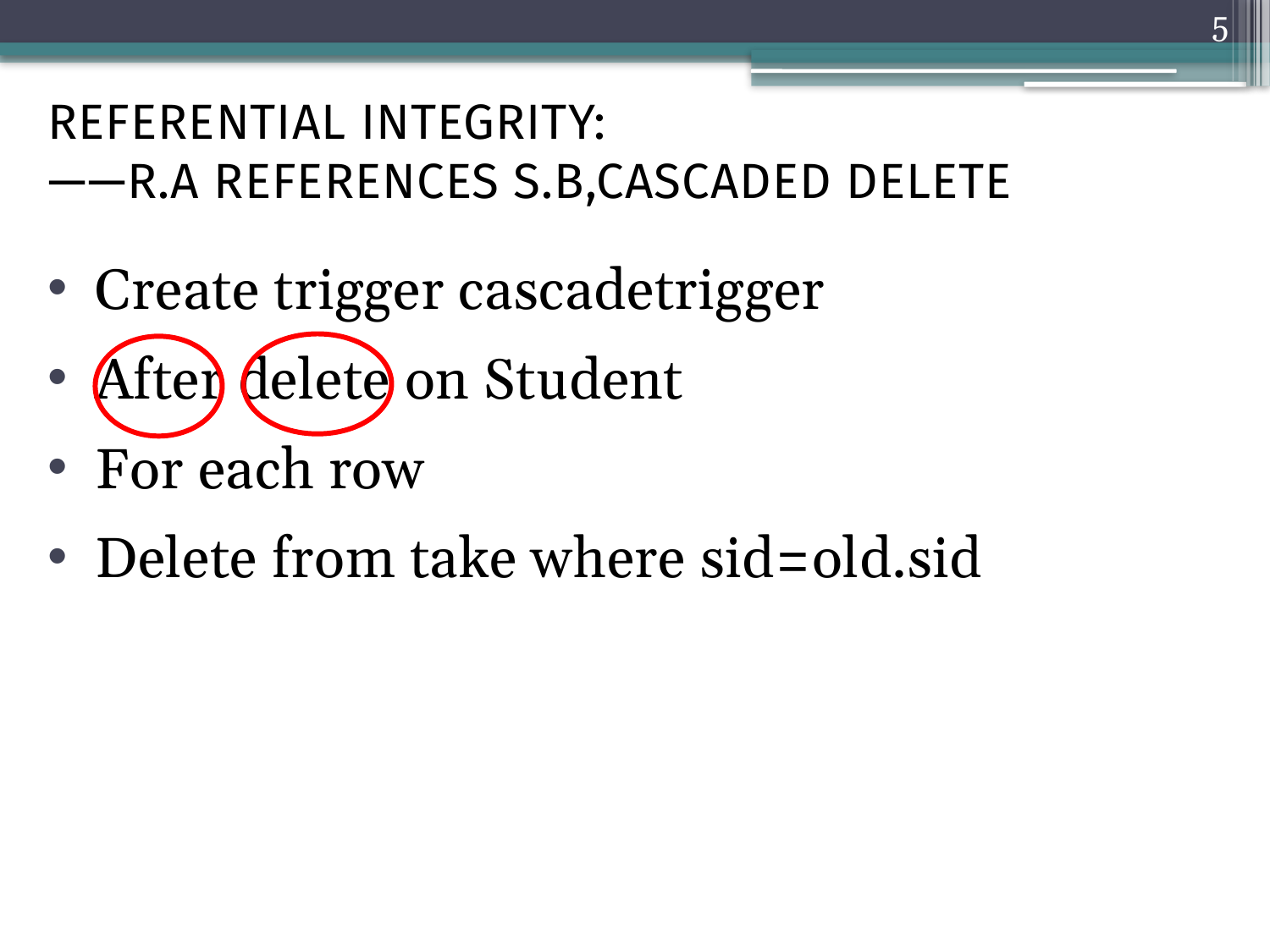

5
# Referential integrity: ——r.a references s.b,cascaded delete

Create trigger cascadetrigger
After delete on Student
For each row
Delete from take where sid=old.sid